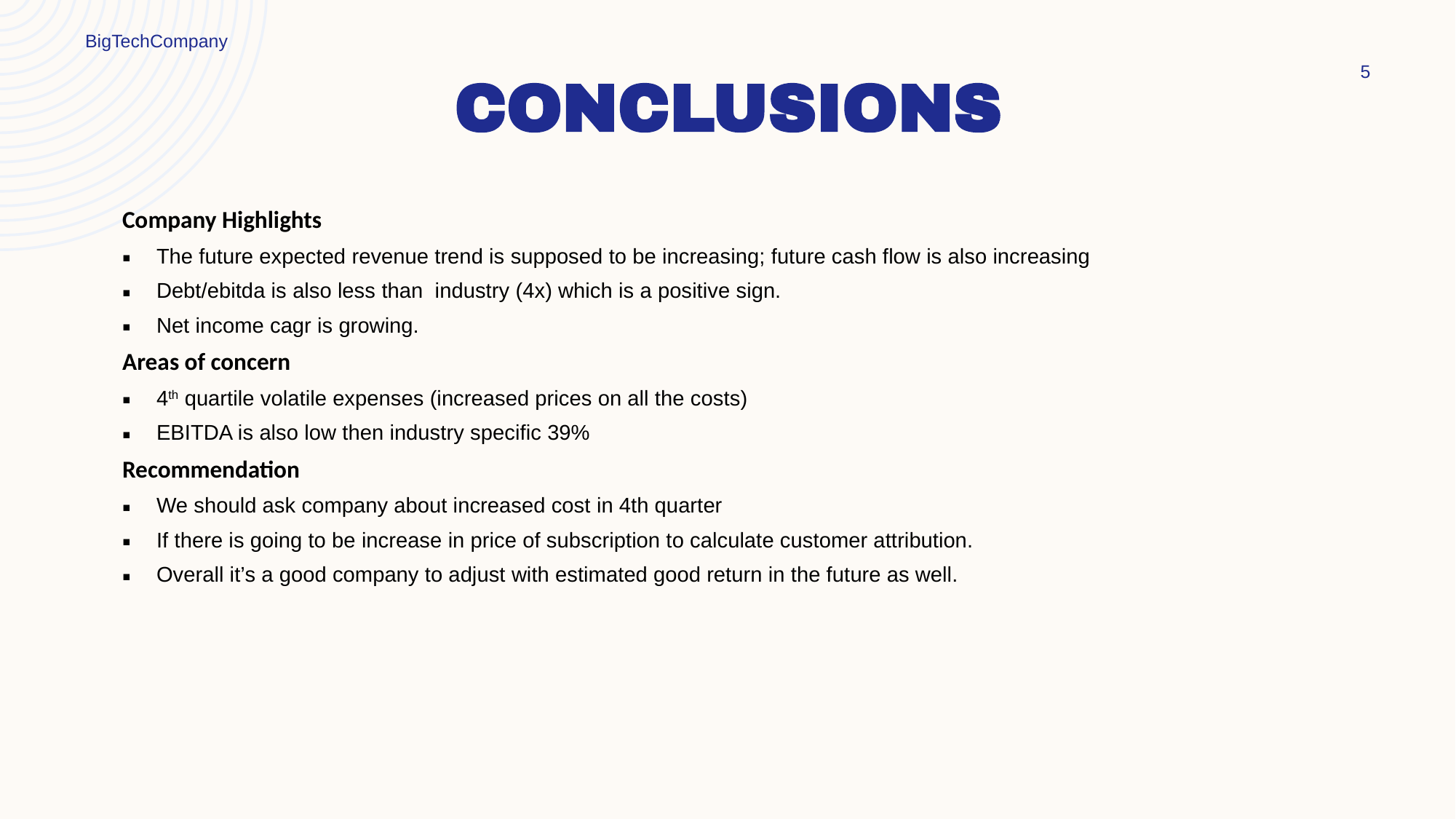

BigTechCompany
5
# CONCLUSIONS
Company Highlights
The future expected revenue trend is supposed to be increasing; future cash flow is also increasing
Debt/ebitda is also less than  industry (4x) which is a positive sign.
Net income cagr is growing.
Areas of concern
4th quartile volatile expenses (increased prices on all the costs)
EBITDA is also low then industry specific 39%
Recommendation
We should ask company about increased cost in 4th quarter
If there is going to be increase in price of subscription to calculate customer attribution.
Overall it’s a good company to adjust with estimated good return in the future as well.